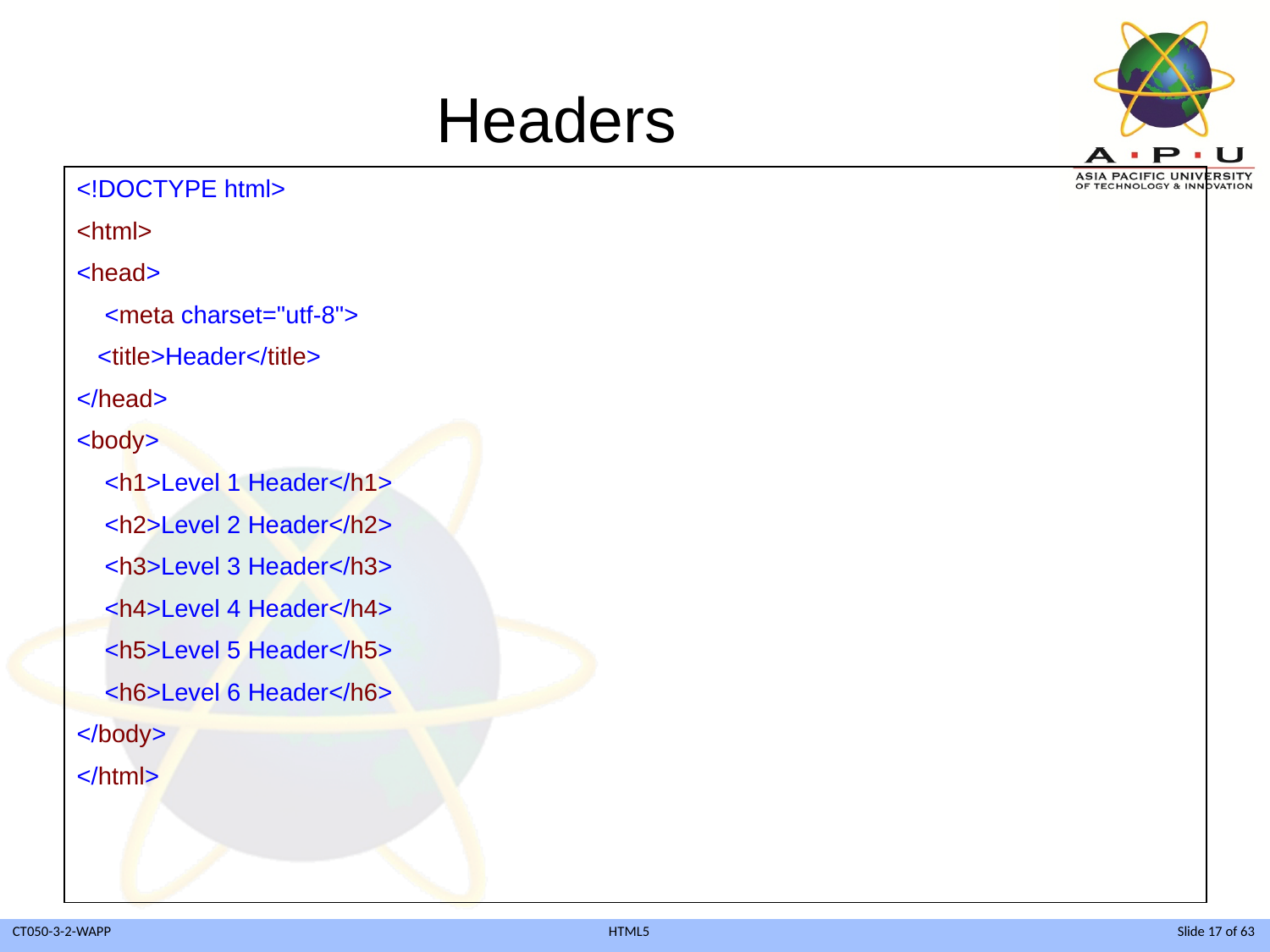

# Headers
<!DOCTYPE html>
<html>
<head>
    <meta charset="utf-8">
   <title>Header</title>
</head>
<body>
    <h1>Level 1 Header</h1>
    <h2>Level 2 Header</h2>
    <h3>Level 3 Header</h3>
    <h4>Level 4 Header</h4>
    <h5>Level 5 Header</h5>
    <h6>Level 6 Header</h6>
</body>
</html>